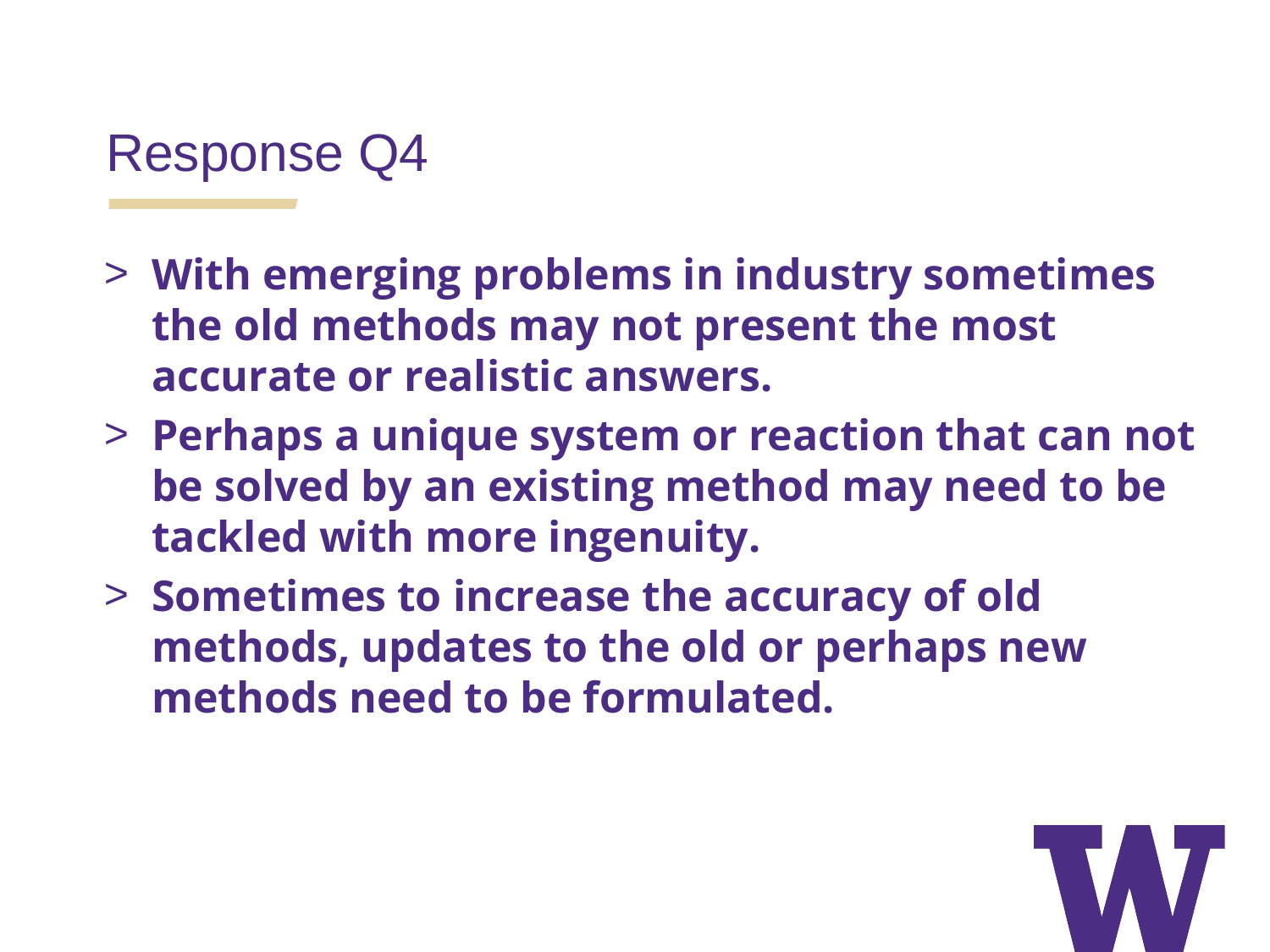

Response Q4
With emerging problems in industry sometimes the old methods may not present the most accurate or realistic answers.
Perhaps a unique system or reaction that can not be solved by an existing method may need to be tackled with more ingenuity.
Sometimes to increase the accuracy of old methods, updates to the old or perhaps new methods need to be formulated.